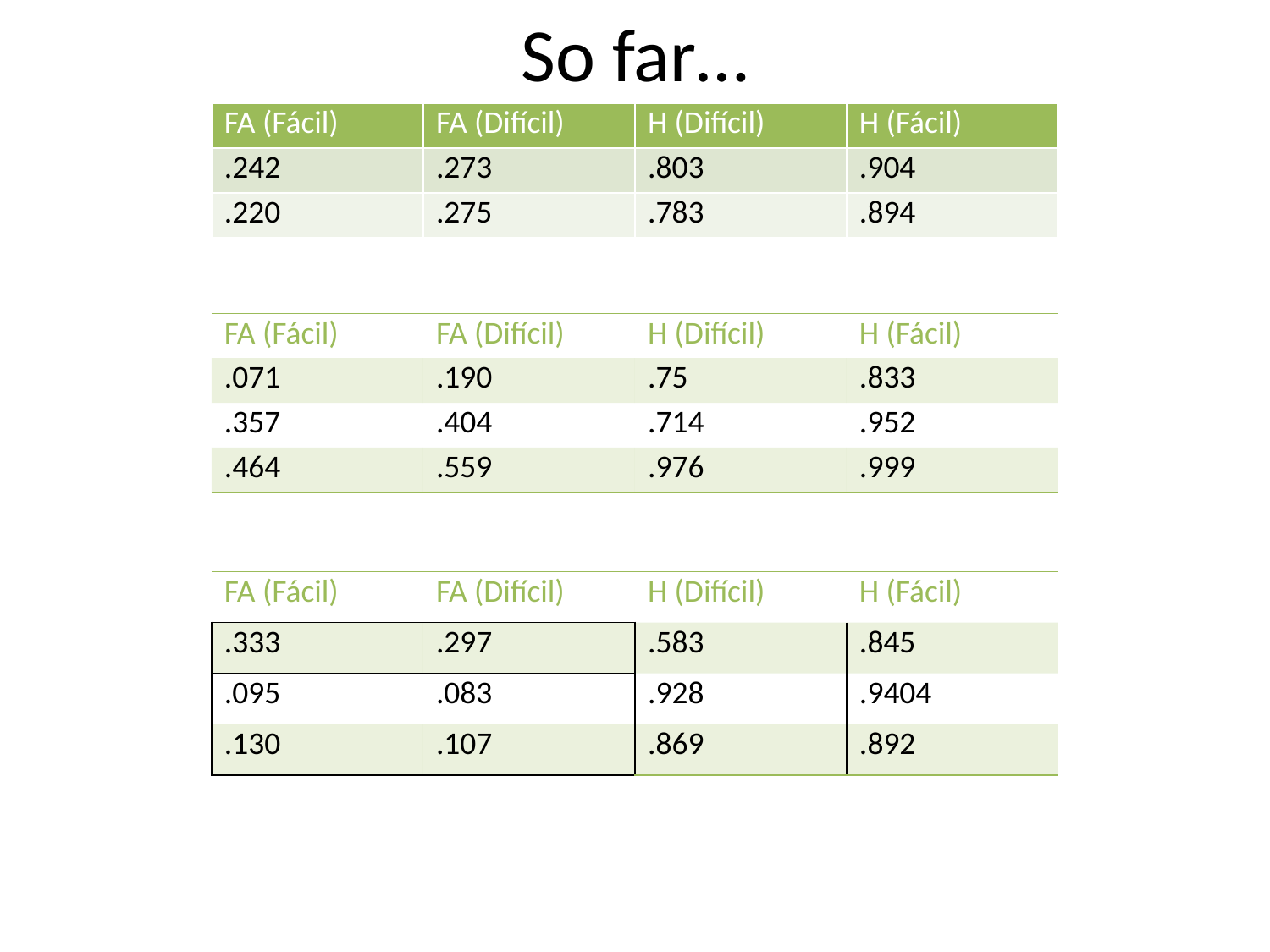

# So far…
M
| FA (Fácil) | FA (Difícil) | H (Difícil) | H (Fácil) |
| --- | --- | --- | --- |
| .242 | .273 | .803 | .904 |
| .220 | .275 | .783 | .894 |

| FA (Fácil) | FA (Difícil) | H (Difícil) | H (Fácil) |
| --- | --- | --- | --- |
| .071 | .190 | .75 | .833 |
| .357 | .404 | .714 | .952 |
| .464 | .559 | .976 | .999 |
| FA (Fácil) | FA (Difícil) | H (Difícil) | H (Fácil) |
| --- | --- | --- | --- |
| .333 | .297 | .583 | .845 |
| .095 | .083 | .928 | .9404 |
| .130 | .107 | .869 | .892 |